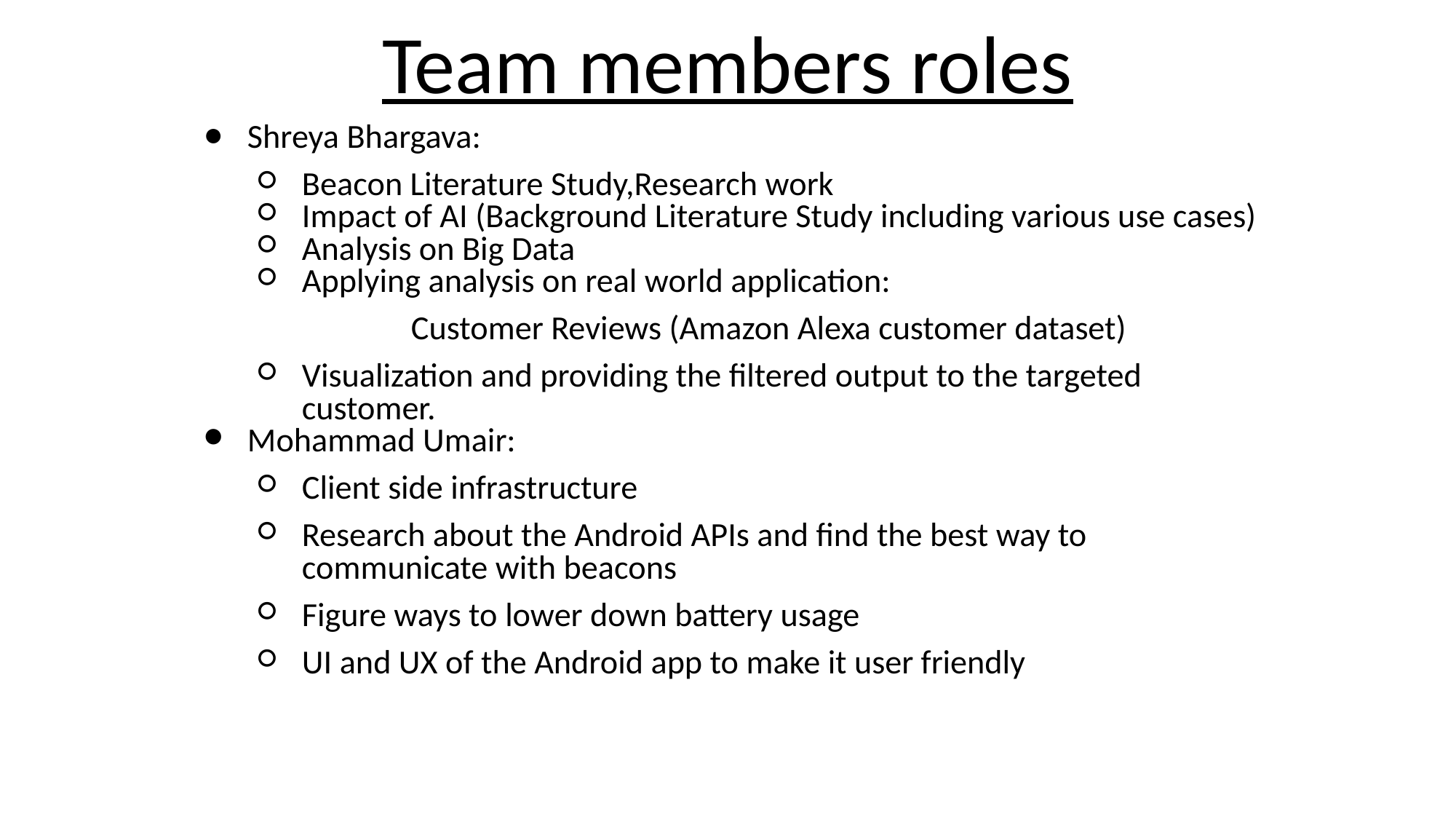

Team members roles
Shreya Bhargava:
Beacon Literature Study,Research work
Impact of AI (Background Literature Study including various use cases)
Analysis on Big Data
Applying analysis on real world application:
 	Customer Reviews (Amazon Alexa customer dataset)
Visualization and providing the filtered output to the targeted customer.
Mohammad Umair:
Client side infrastructure
Research about the Android APIs and find the best way to communicate with beacons
Figure ways to lower down battery usage
UI and UX of the Android app to make it user friendly